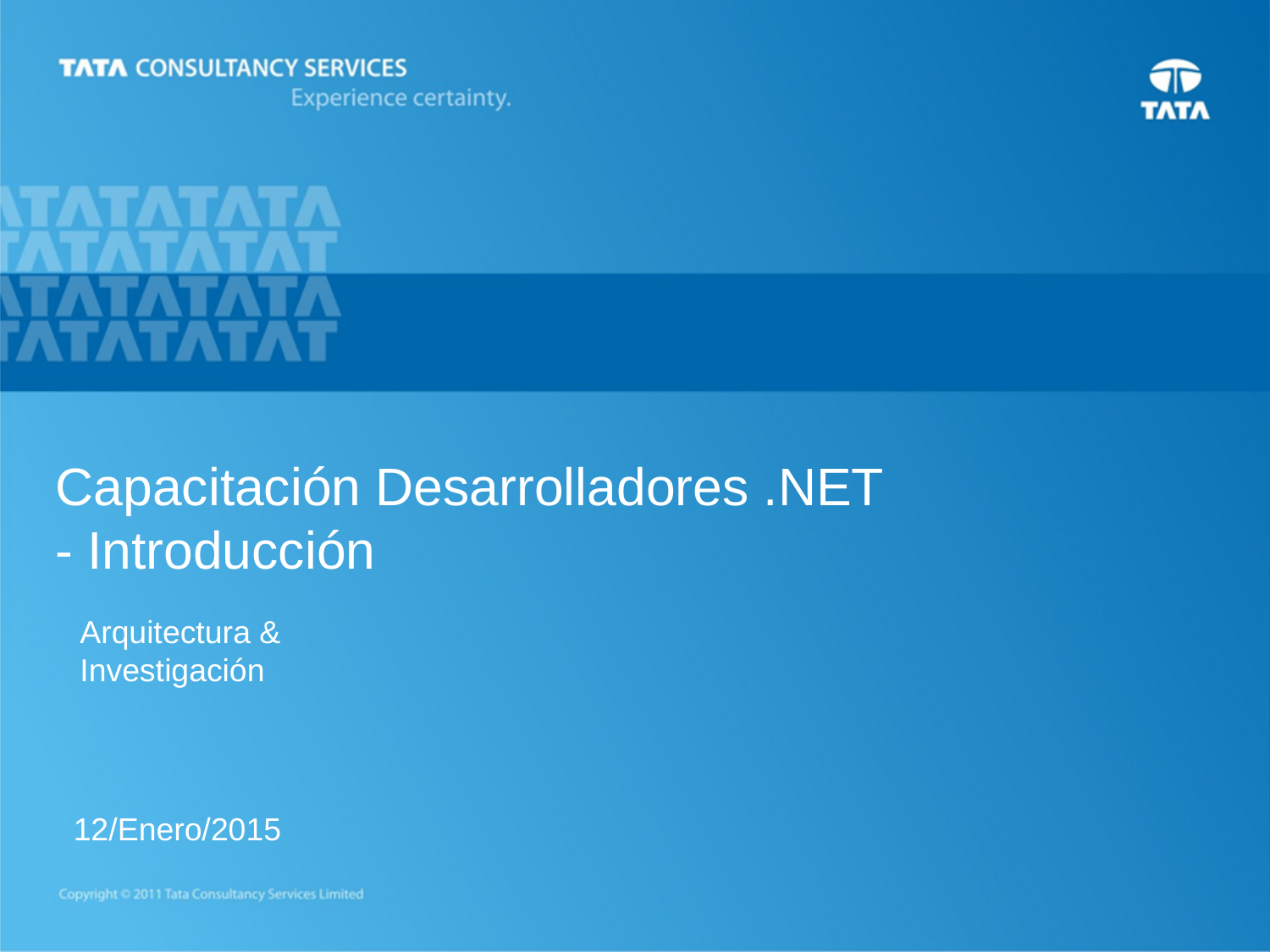

Capacitación Desarrolladores .NET
- Introducción
Arquitectura & Investigación
12/Enero/2015